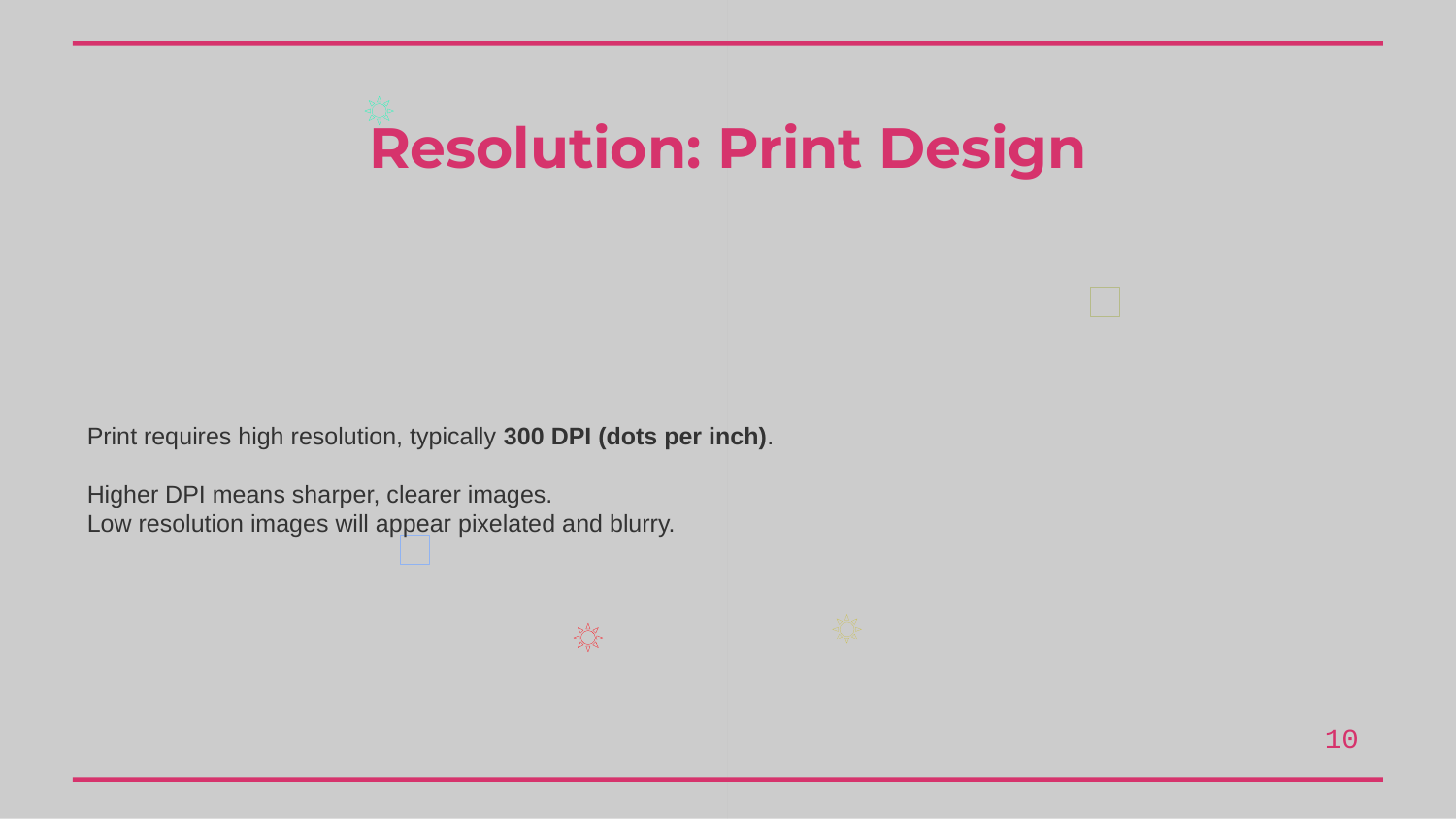

Resolution: Print Design

Print requires high resolution, typically 300 DPI (dots per inch).

Higher DPI means sharper, clearer images.
Low resolution images will appear pixelated and blurry.

10